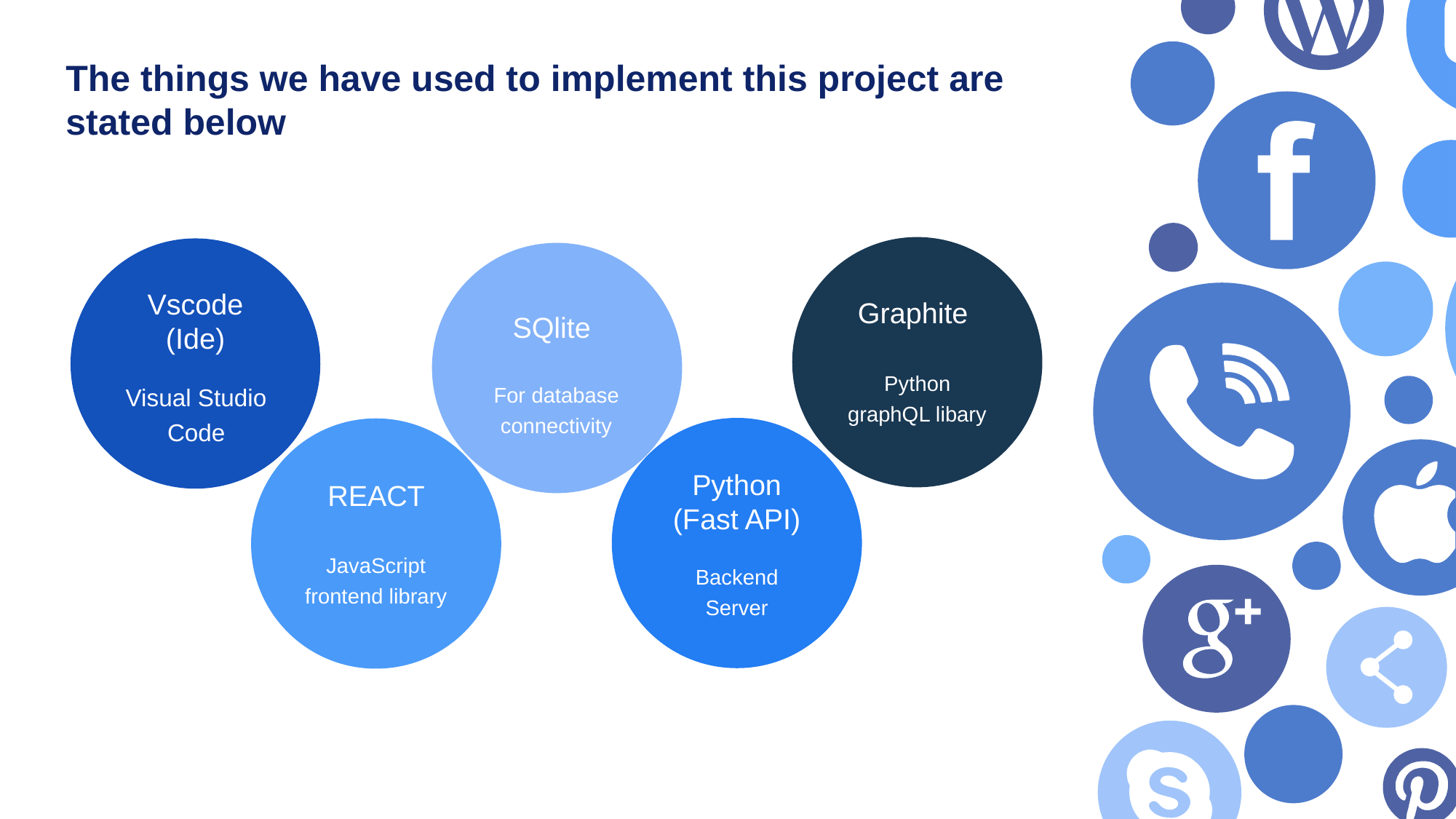

The things we have used to implement this project are stated below

Vscode (Ide)
Graphite
SQlite
Python graphQL libary
Visual Studio Code
For database connectivity

Python (Fast API)
REACT
JavaScript frontend library
Backend Server